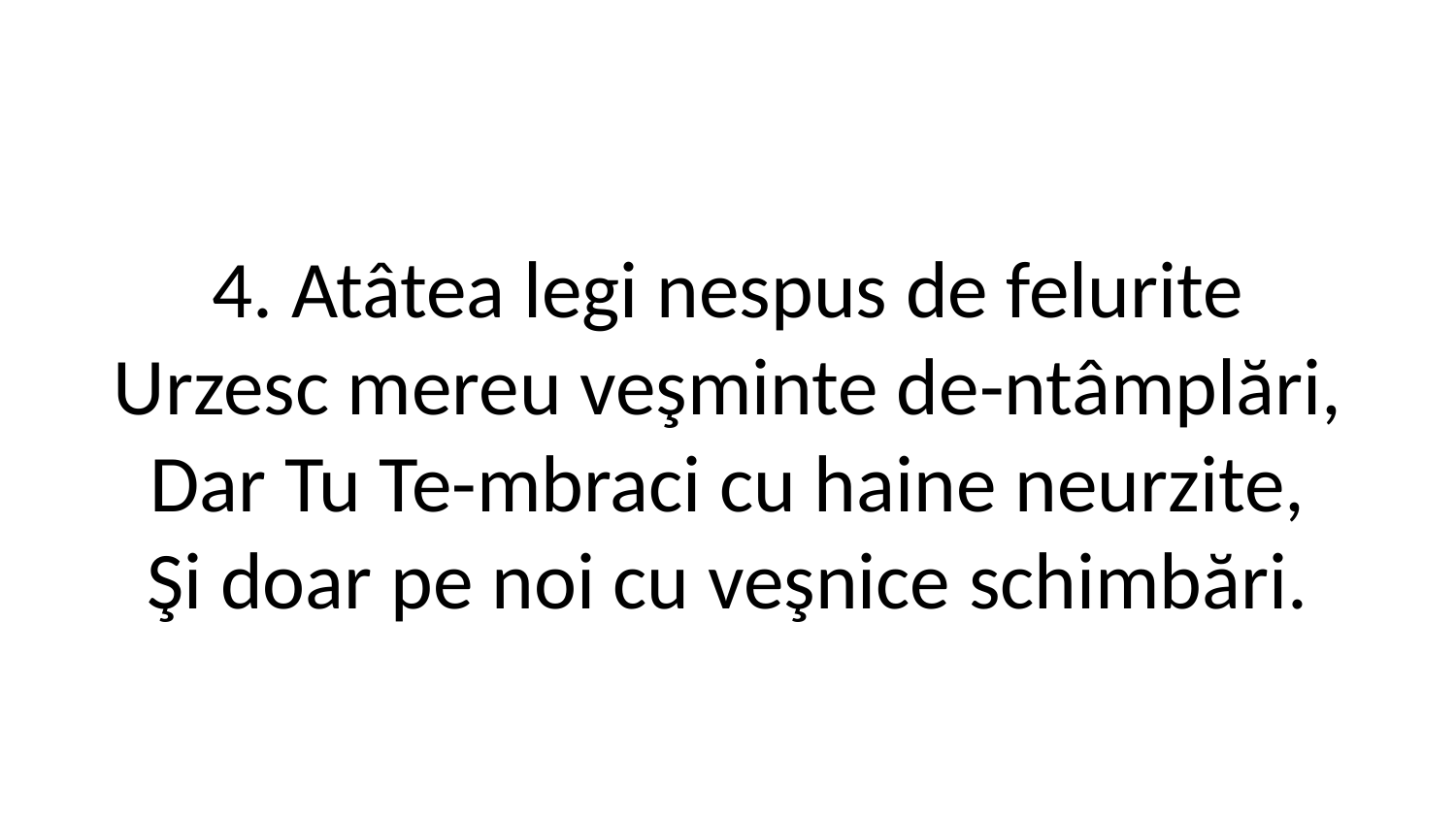

4. Atâtea legi nespus de felurite
Urzesc mereu veşminte de-ntâmplări,
Dar Tu Te-mbraci cu haine neurzite,
Şi doar pe noi cu veşnice schimbări.